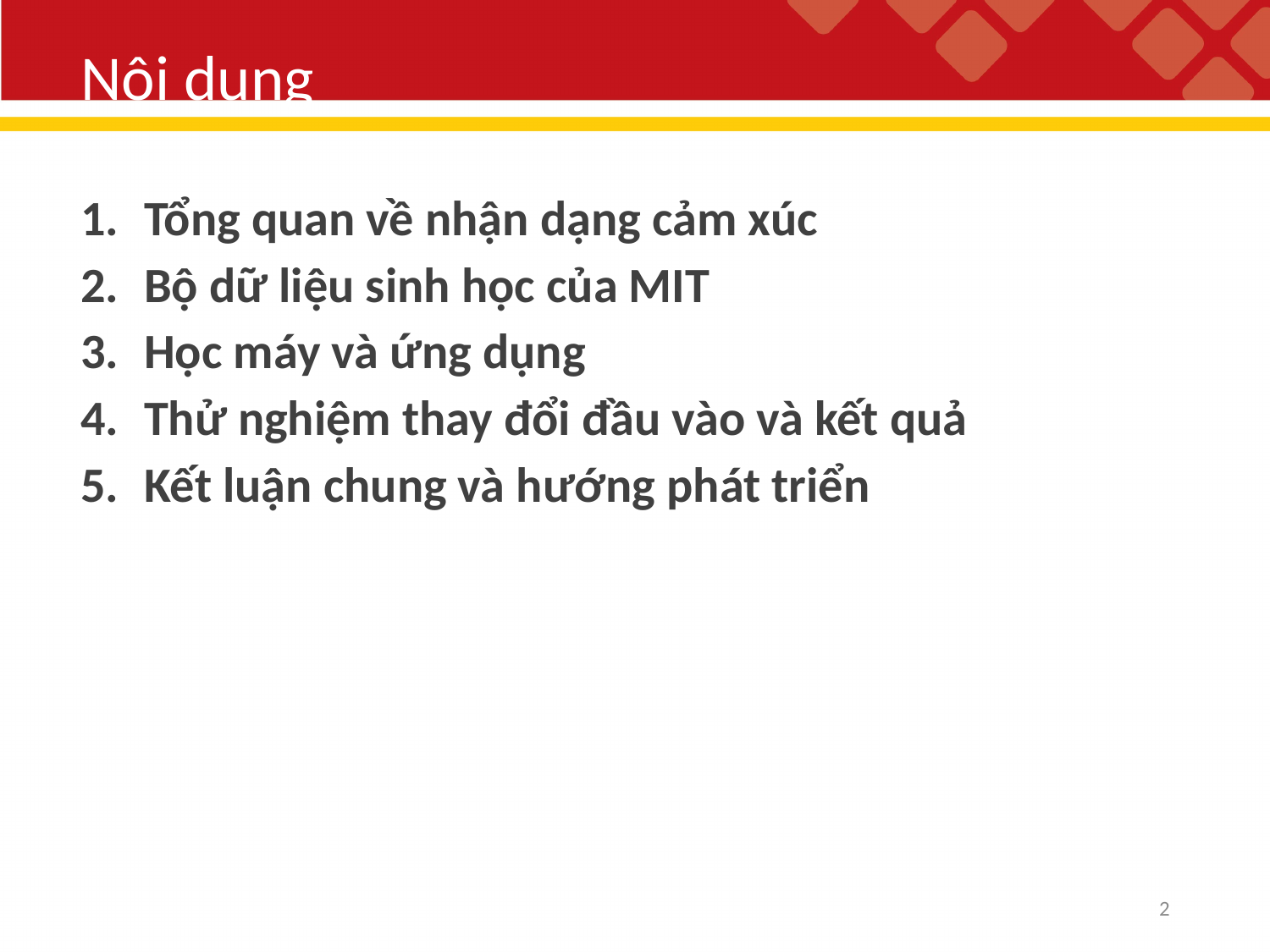

# Nội dung
Tổng quan về nhận dạng cảm xúc
Bộ dữ liệu sinh học của MIT
Học máy và ứng dụng
Thử nghiệm thay đổi đầu vào và kết quả
Kết luận chung và hướng phát triển

2